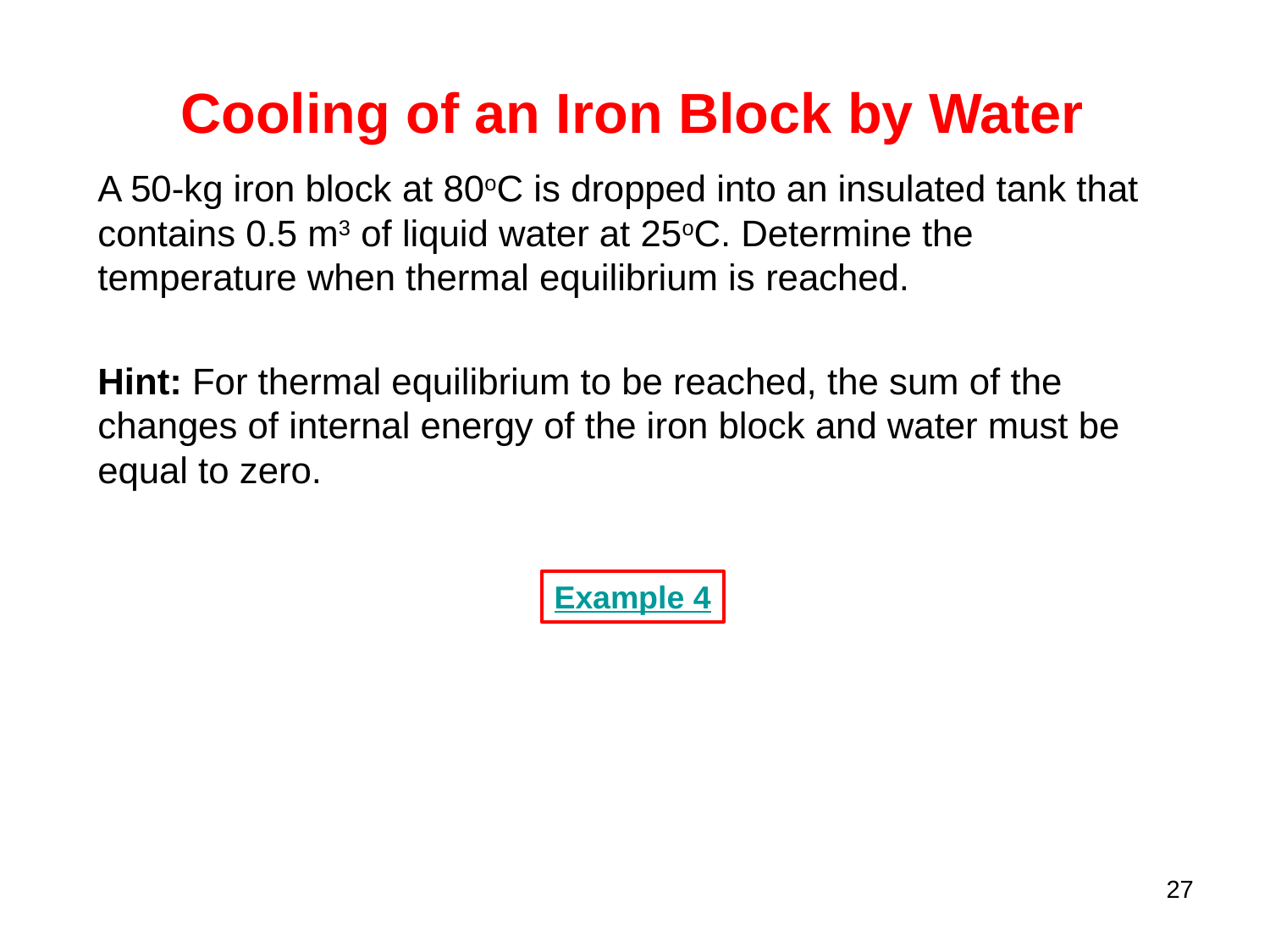

# Cooling of an Iron Block by Water
A 50-kg iron block at 80oC is dropped into an insulated tank that contains 0.5 m3 of liquid water at 25oC. Determine the temperature when thermal equilibrium is reached.

Hint: For thermal equilibrium to be reached, the sum of the changes of internal energy of the iron block and water must be equal to zero.
Example 4
27